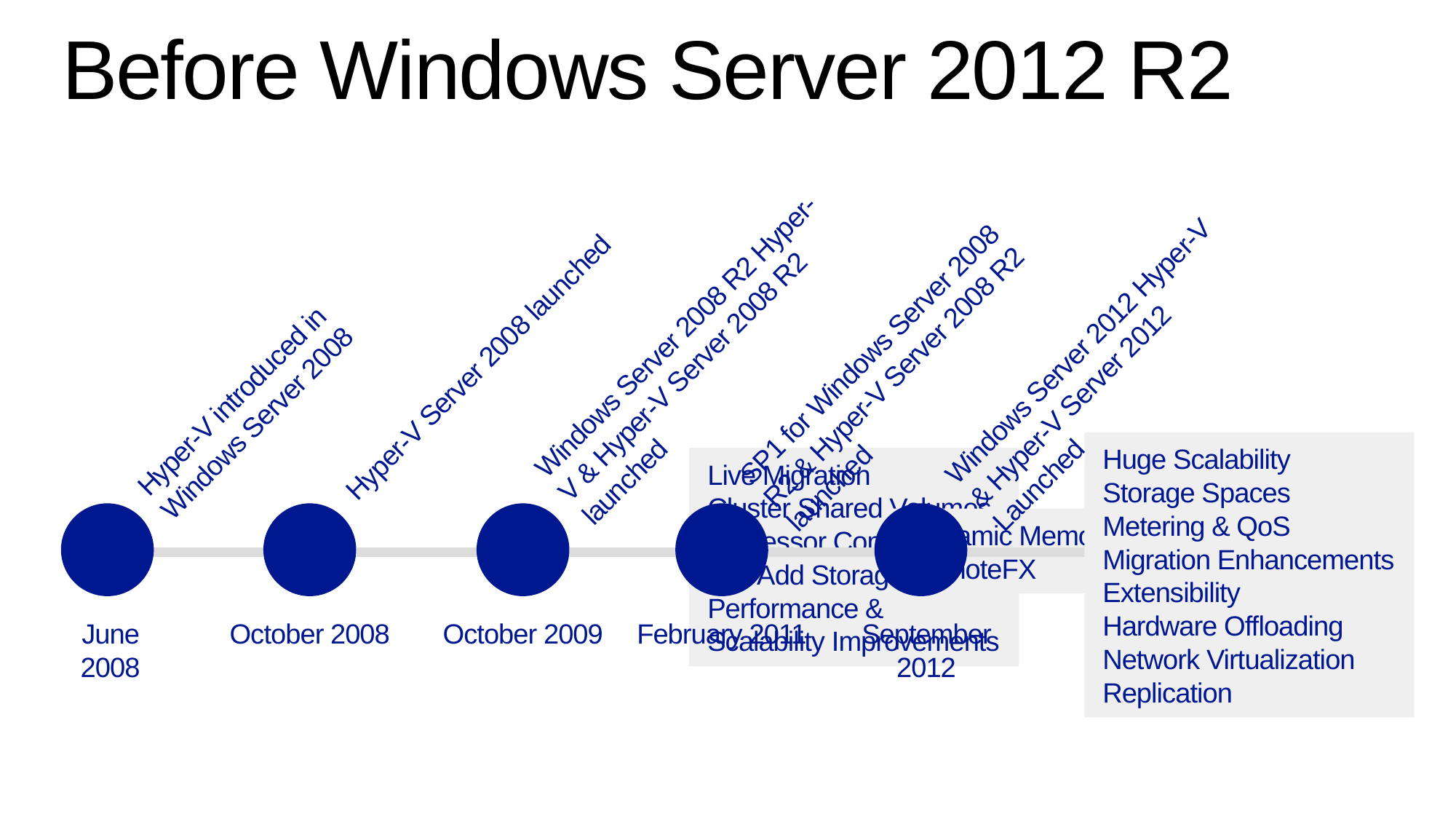

# Before Windows Server 2012 R2
Windows Server 2008 R2 Hyper-V & Hyper-V Server 2008 R2 launched
SP1 for Windows Server 2008 R2 & Hyper-V Server 2008 R2 launched
Windows Server 2012 Hyper-V & Hyper-V Server 2012 Launched
Hyper-V introduced in
Windows Server 2008
Hyper-V Server 2008 launched
Huge Scalability
Storage Spaces
Metering & QoS
Migration Enhancements
Extensibility
Hardware Offloading
Network Virtualization
Replication
Live Migration
Cluster Shared Volumes
Processor Compatibility
Hot-Add Storage
Performance & Scalability Improvements

September 2012

February 2011

October 2008

October 2009

June 2008
Dynamic Memory
RemoteFX